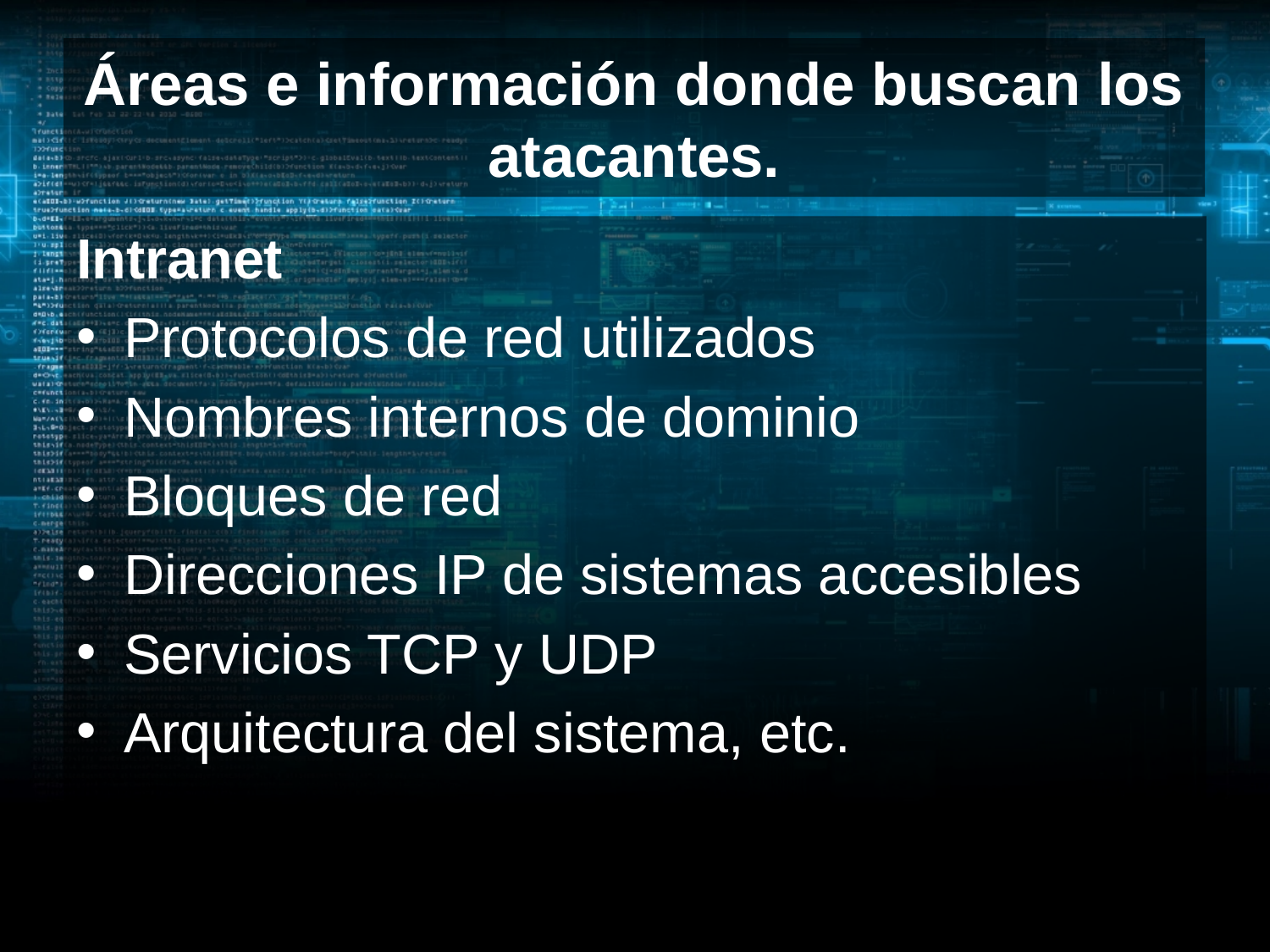

# Áreas e información donde buscan los atacantes.
Intranet
Protocolos de red utilizados
Nombres internos de dominio
Bloques de red
Direcciones IP de sistemas accesibles
Servicios TCP y UDP
Arquitectura del sistema, etc.